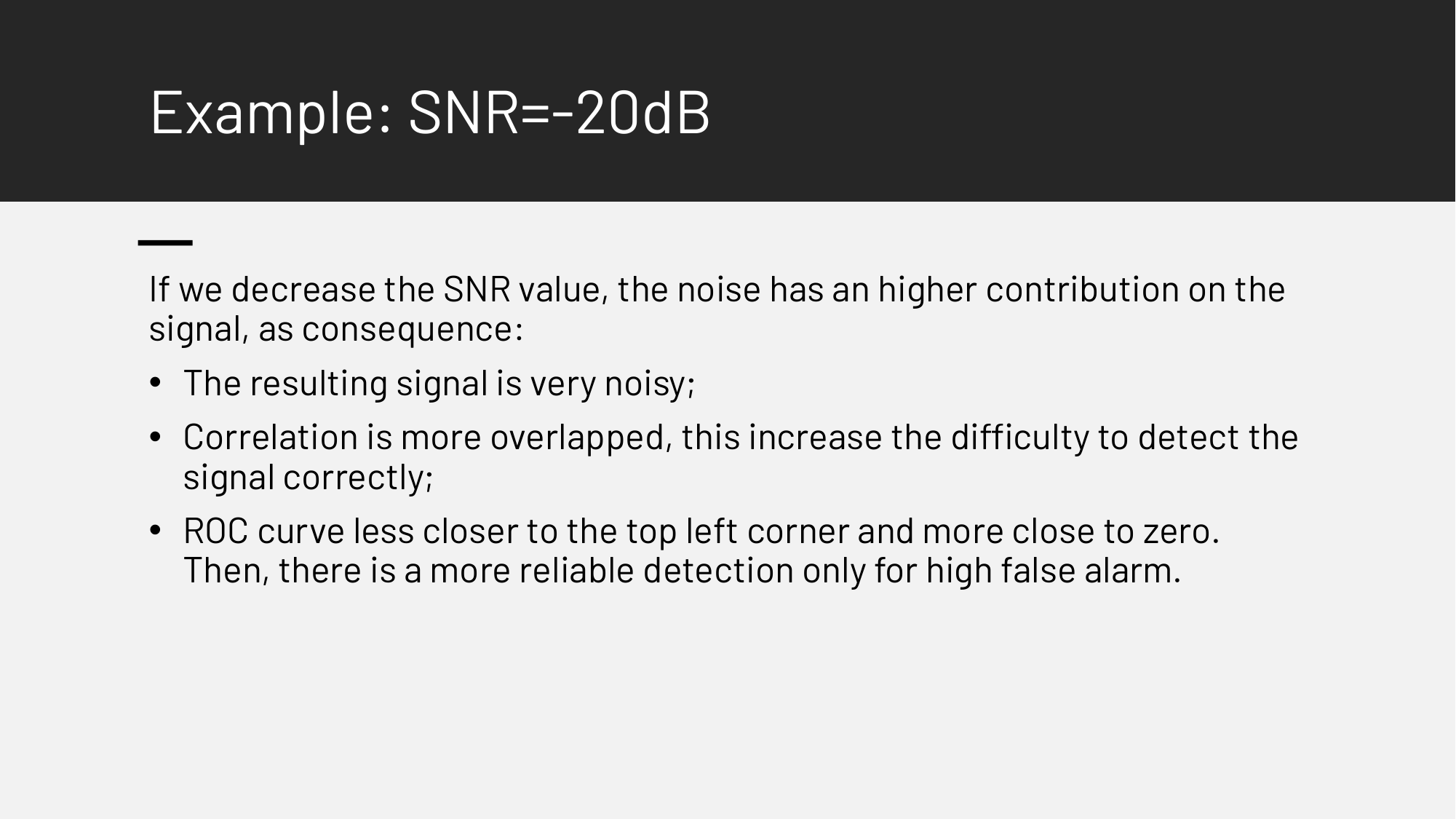

# Example: SNR=-20dB

If we decrease the SNR value, the noise has an higher contribution on the signal, as consequence:
The resulting signal is very noisy;
Correlation is more overlapped, this increase the difficulty to detect the signal correctly;
ROC curve less closer to the top left corner and more close to zero. Then, there is a more reliable detection only for high false alarm.